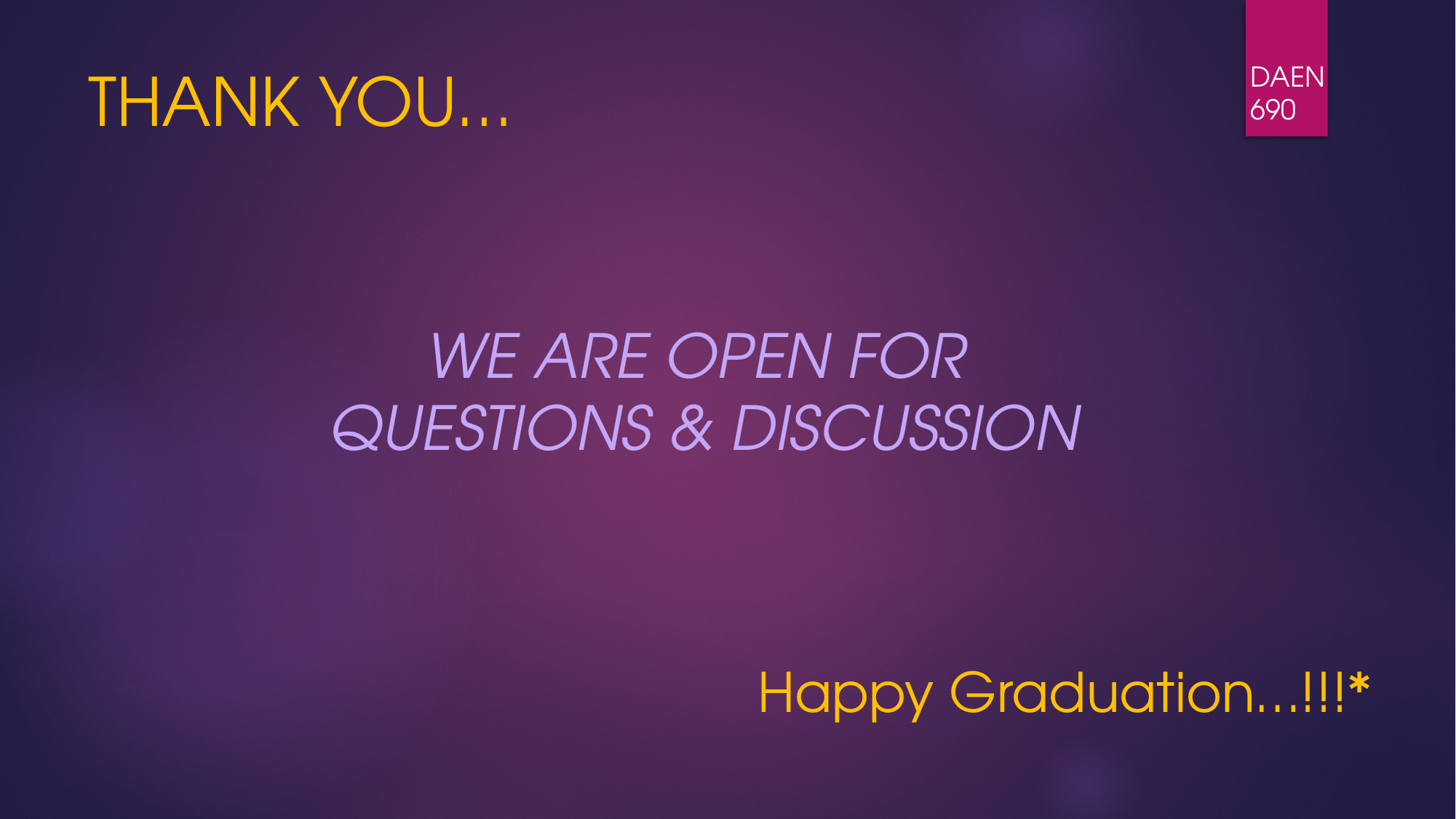

# THANK YOU…
DAEN 690
WE ARE OPEN FOR
 QUESTIONS & DISCUSSION
Happy Graduation…!!!*